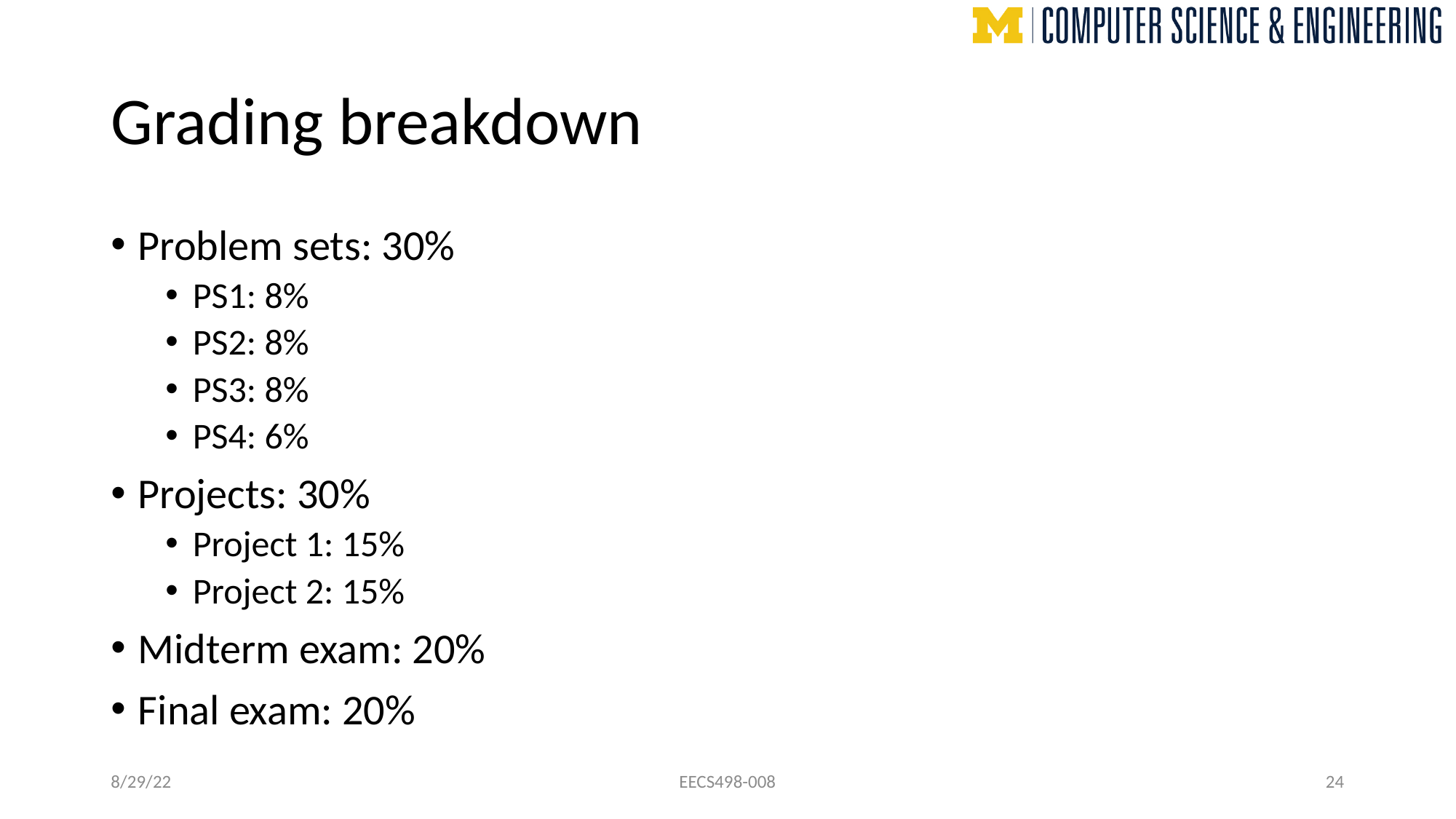

# Grading breakdown
Problem sets: 30%
PS1: 8%
PS2: 8%
PS3: 8%
PS4: 6%
Projects: 30%
Project 1: 15%
Project 2: 15%
Midterm exam: 20%
Final exam: 20%
8/29/22
EECS498-008
24